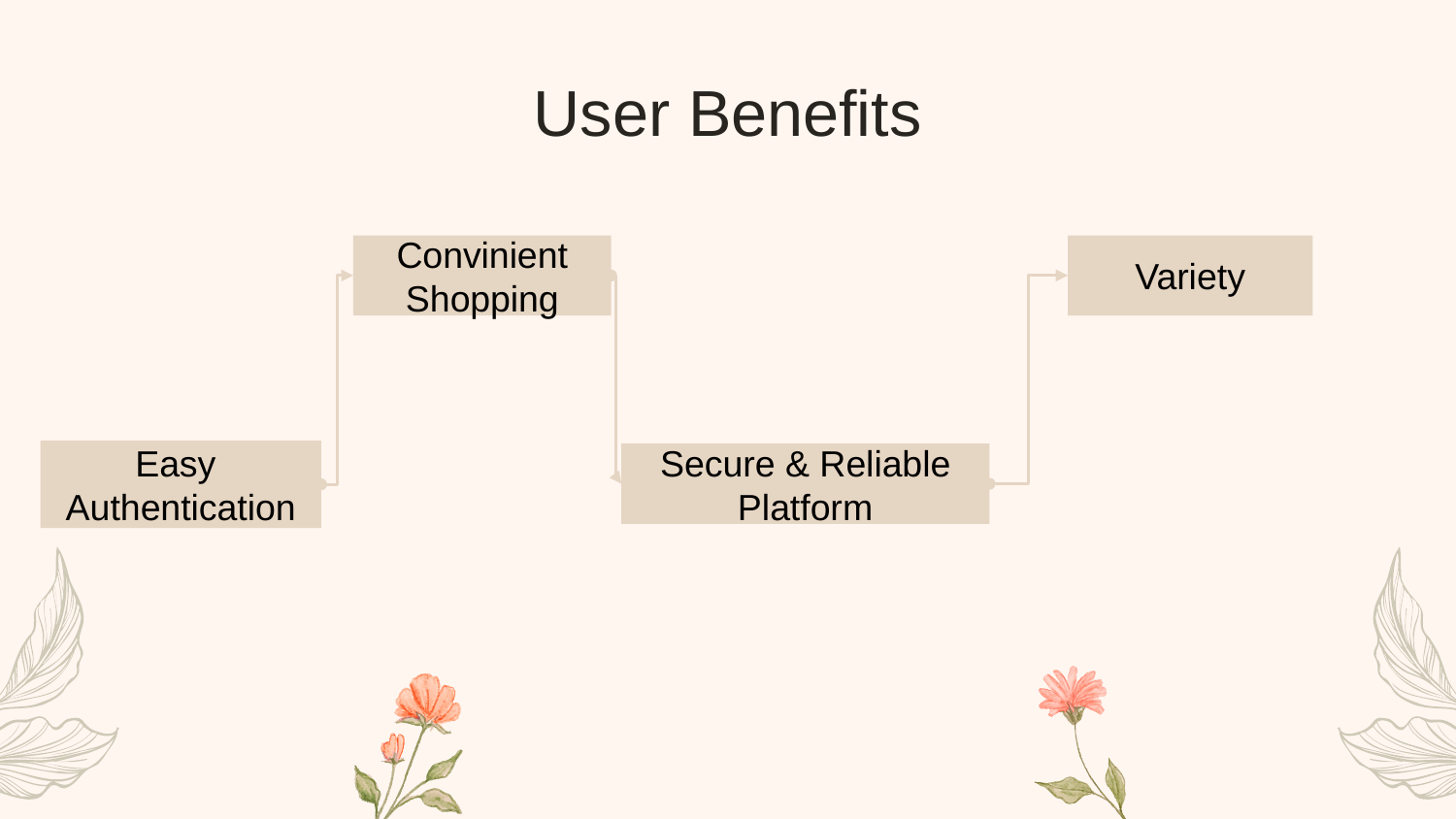

# User Benefits
Convinient Shopping
Variety

Easy
Authentication
Secure & Reliable Platform